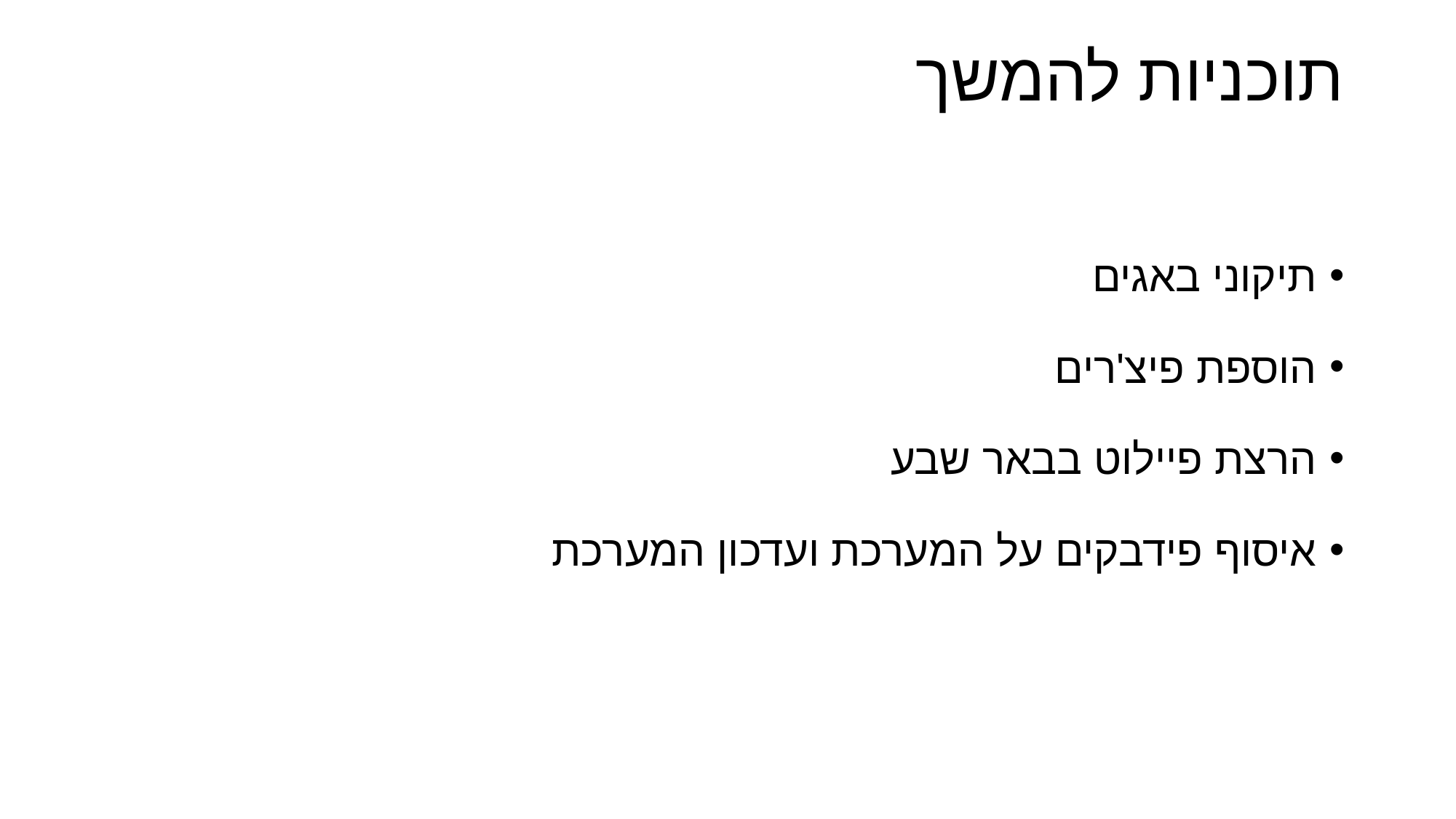

# תוכניות להמשך
תיקוני באגים
הוספת פיצ'רים
הרצת פיילוט בבאר שבע
איסוף פידבקים על המערכת ועדכון המערכת